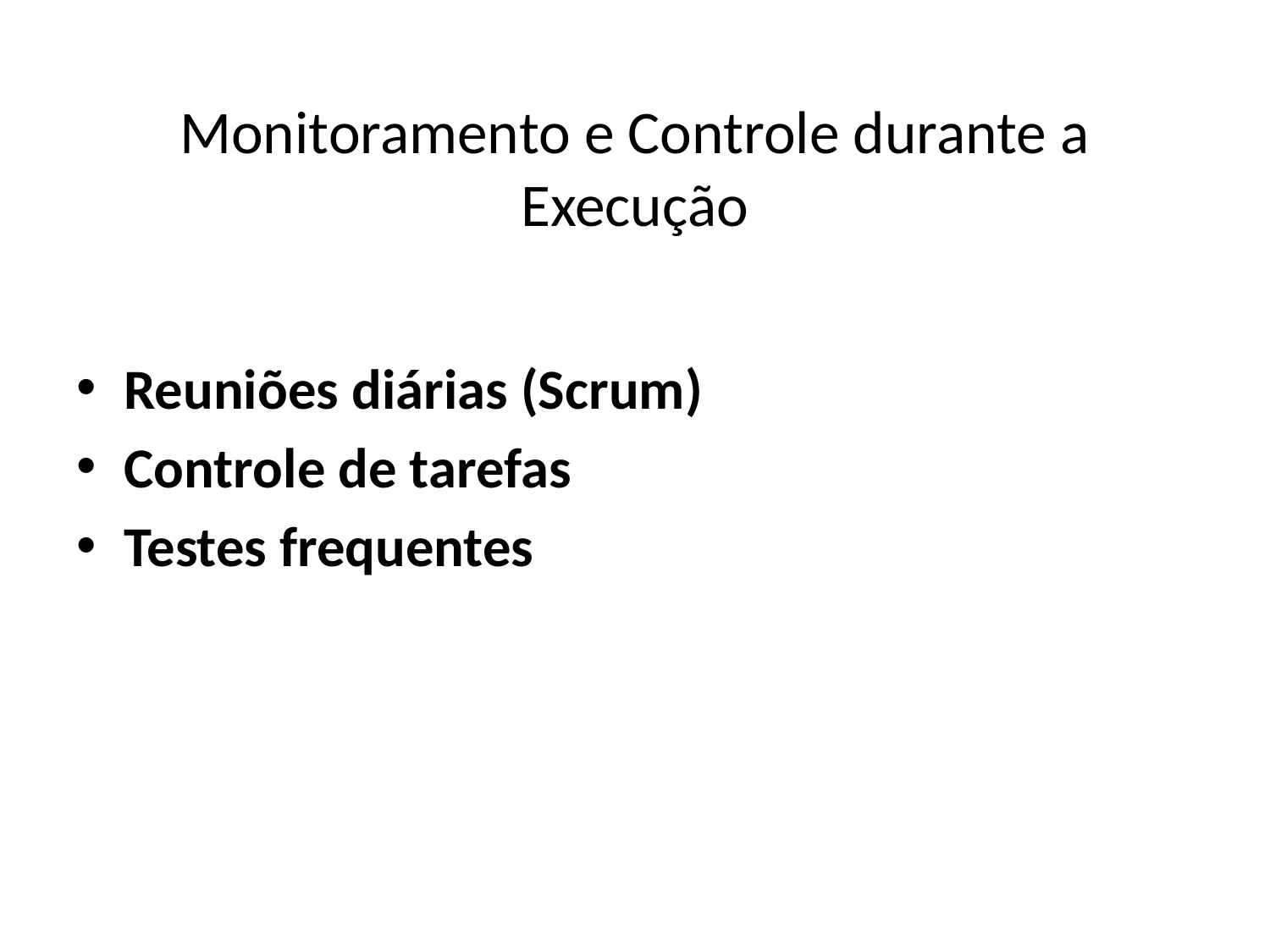

# Monitoramento e Controle durante a Execução
Reuniões diárias (Scrum)
Controle de tarefas
Testes frequentes